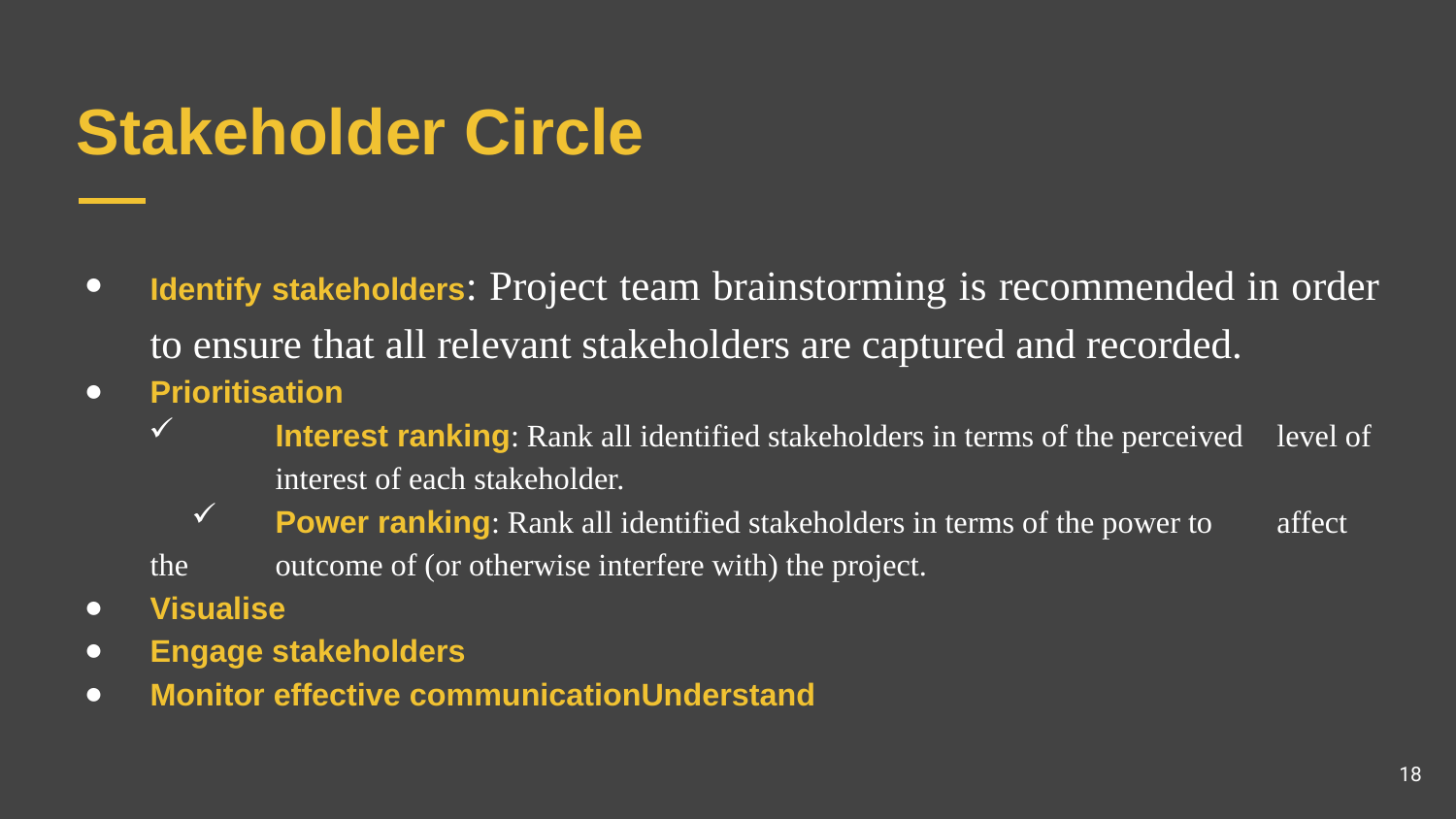

# Stakeholder Circle
Identify stakeholders: Project team brainstorming is recommended in order to ensure that all relevant stakeholders are captured and recorded.
Prioritisation
	Interest ranking: Rank all identified stakeholders in terms of the perceived 	level of 	interest of each stakeholder.
	Power ranking: Rank all identified stakeholders in terms of the power to 	affect the 	outcome of (or otherwise interfere with) the project.
Visualise
Engage stakeholders
Monitor effective communicationUnderstand

18